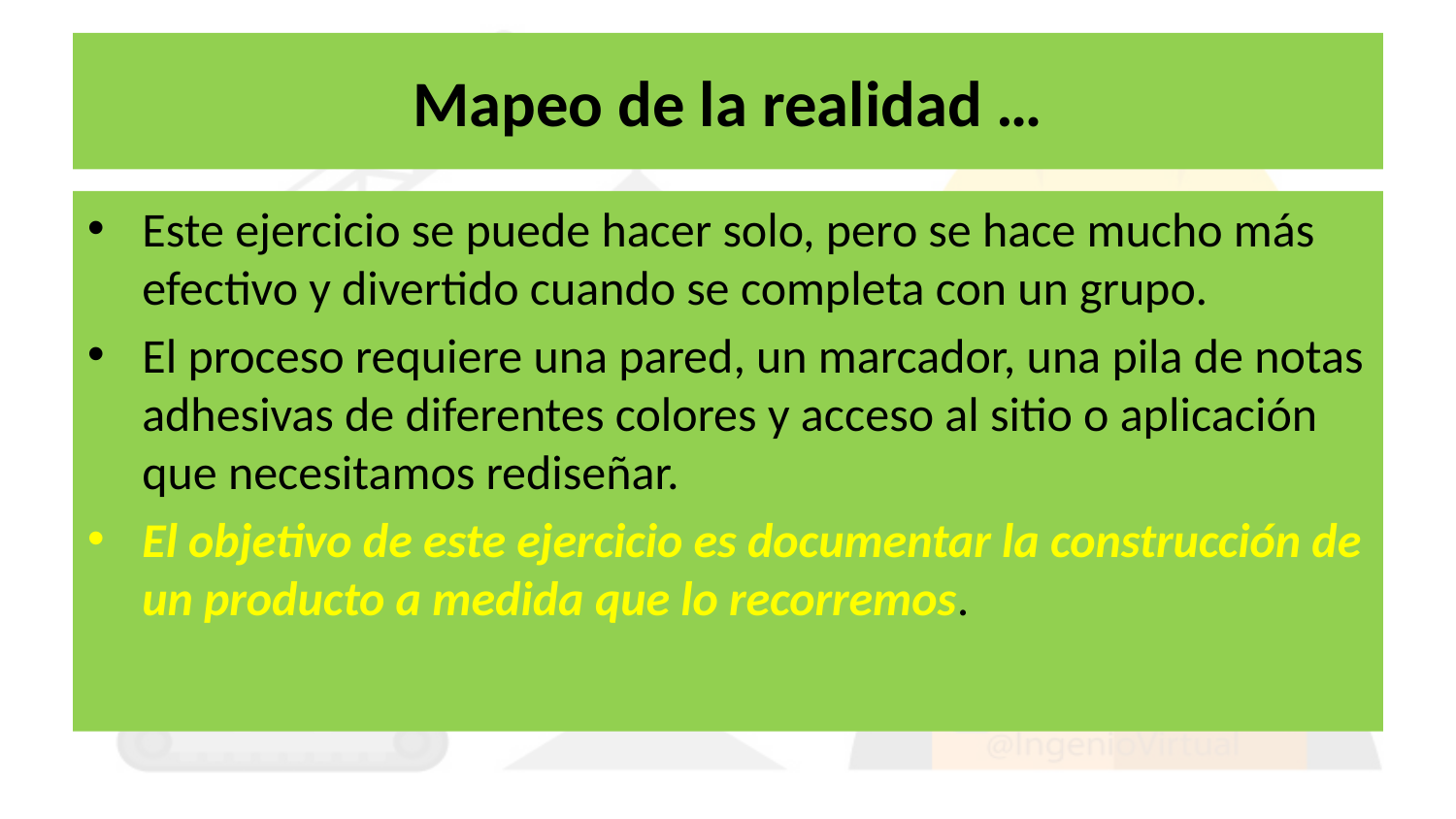

# Mapeo de la realidad …
Este ejercicio se puede hacer solo, pero se hace mucho más efectivo y divertido cuando se completa con un grupo.
El proceso requiere una pared, un marcador, una pila de notas adhesivas de diferentes colores y acceso al sitio o aplicación que necesitamos rediseñar.
El objetivo de este ejercicio es documentar la construcción de un producto a medida que lo recorremos.